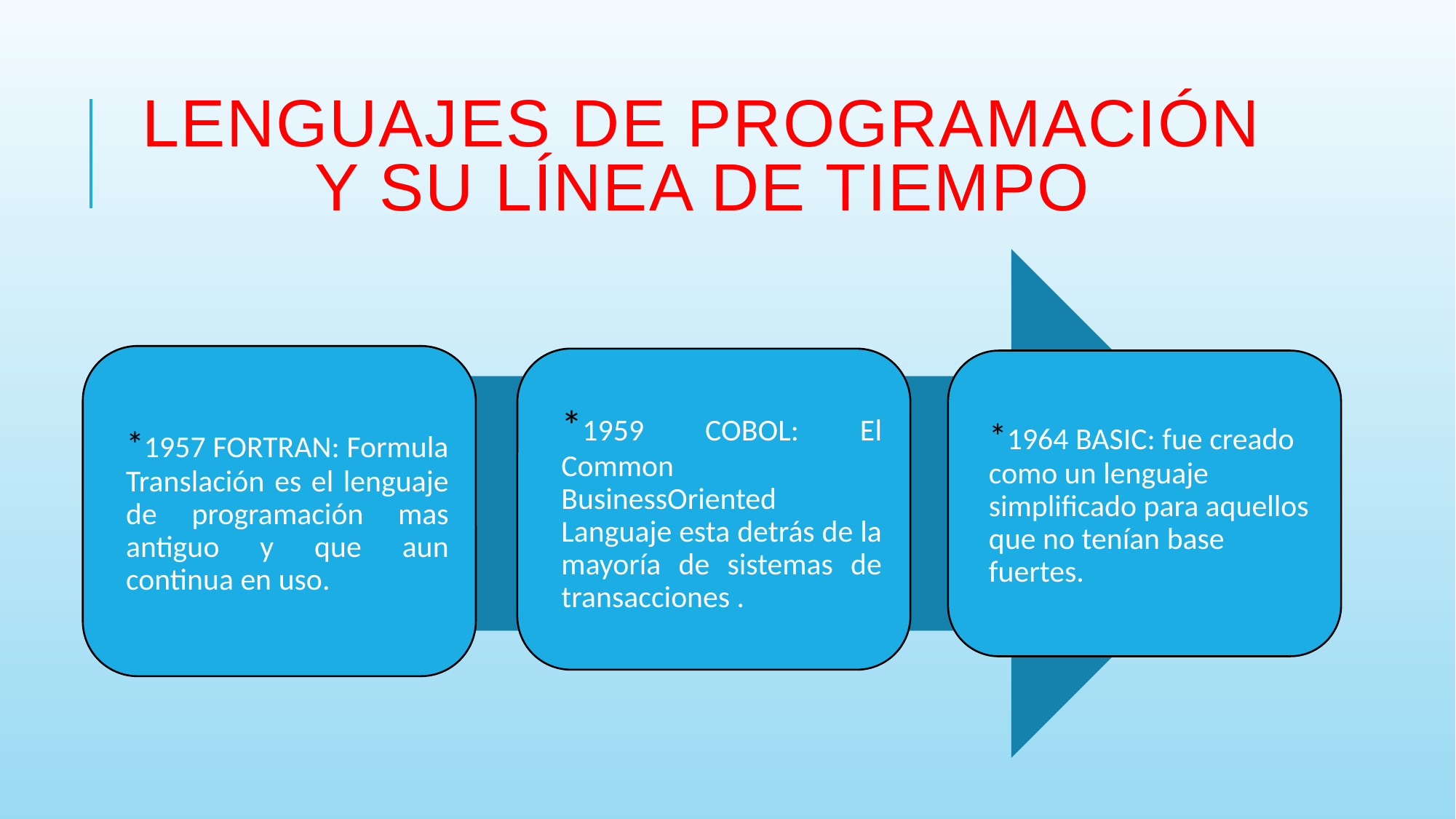

# Lenguajes de programación y su línea de tiempo
*1957 FORTRAN: Formula Translación es el lenguaje de programación mas antiguo y que aun continua en uso.
*1959 COBOL: El Common BusinessOriented Languaje esta detrás de la mayoría de sistemas de transacciones .
*1964 BASIC: fue creado como un lenguaje simplificado para aquellos que no tenían base fuertes.